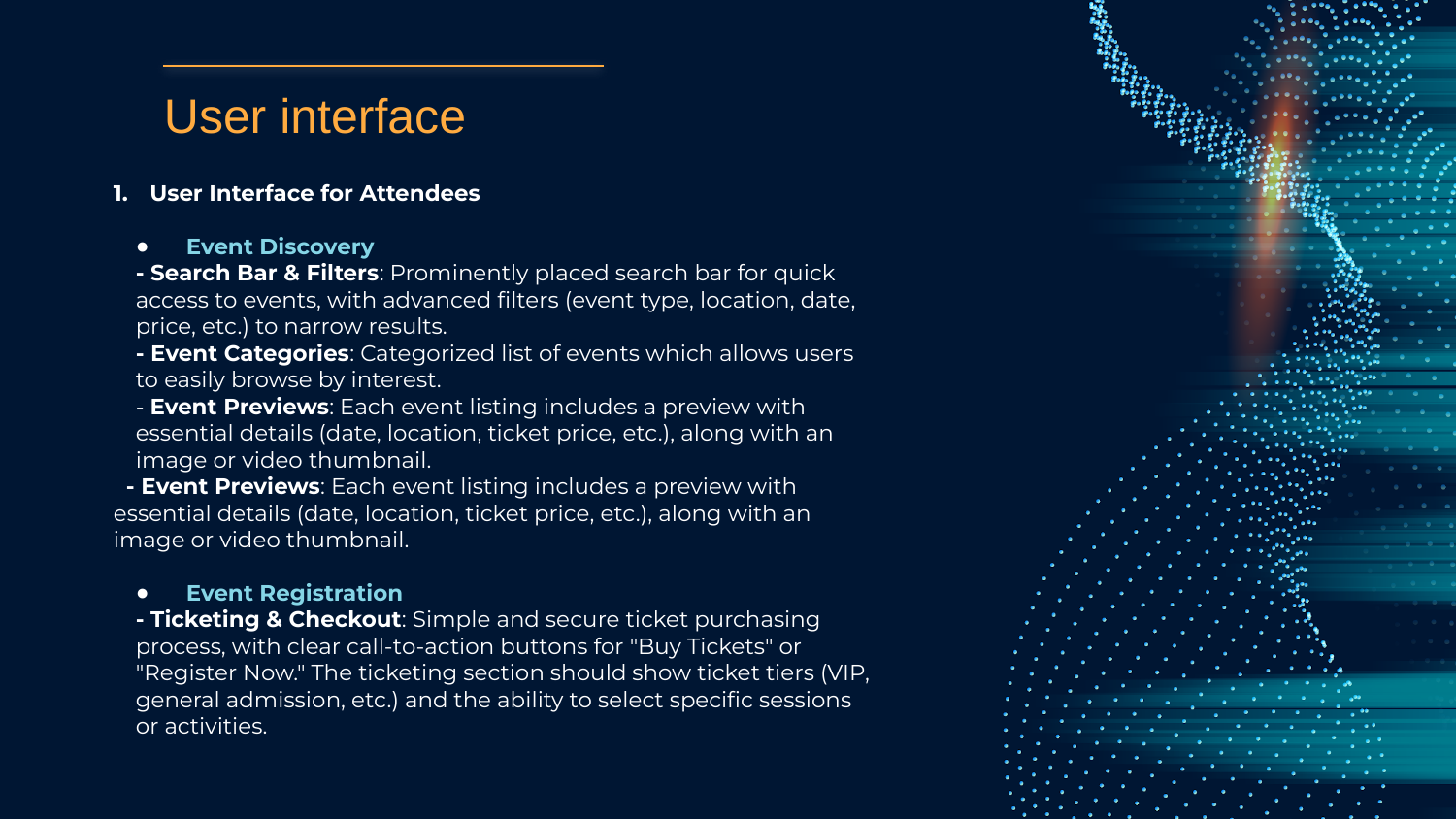

# User interface
User Interface for Attendees

Event Discovery
- Search Bar & Filters: Prominently placed search bar for quick access to events, with advanced filters (event type, location, date, price, etc.) to narrow results.
- Event Categories: Categorized list of events which allows users to easily browse by interest.
- Event Previews: Each event listing includes a preview with essential details (date, location, ticket price, etc.), along with an image or video thumbnail.
  - Event Previews: Each event listing includes a preview with essential details (date, location, ticket price, etc.), along with an image or video thumbnail.

Event Registration
- Ticketing & Checkout: Simple and secure ticket purchasing process, with clear call-to-action buttons for "Buy Tickets" or "Register Now." The ticketing section should show ticket tiers (VIP, general admission, etc.) and the ability to select specific sessions or activities.